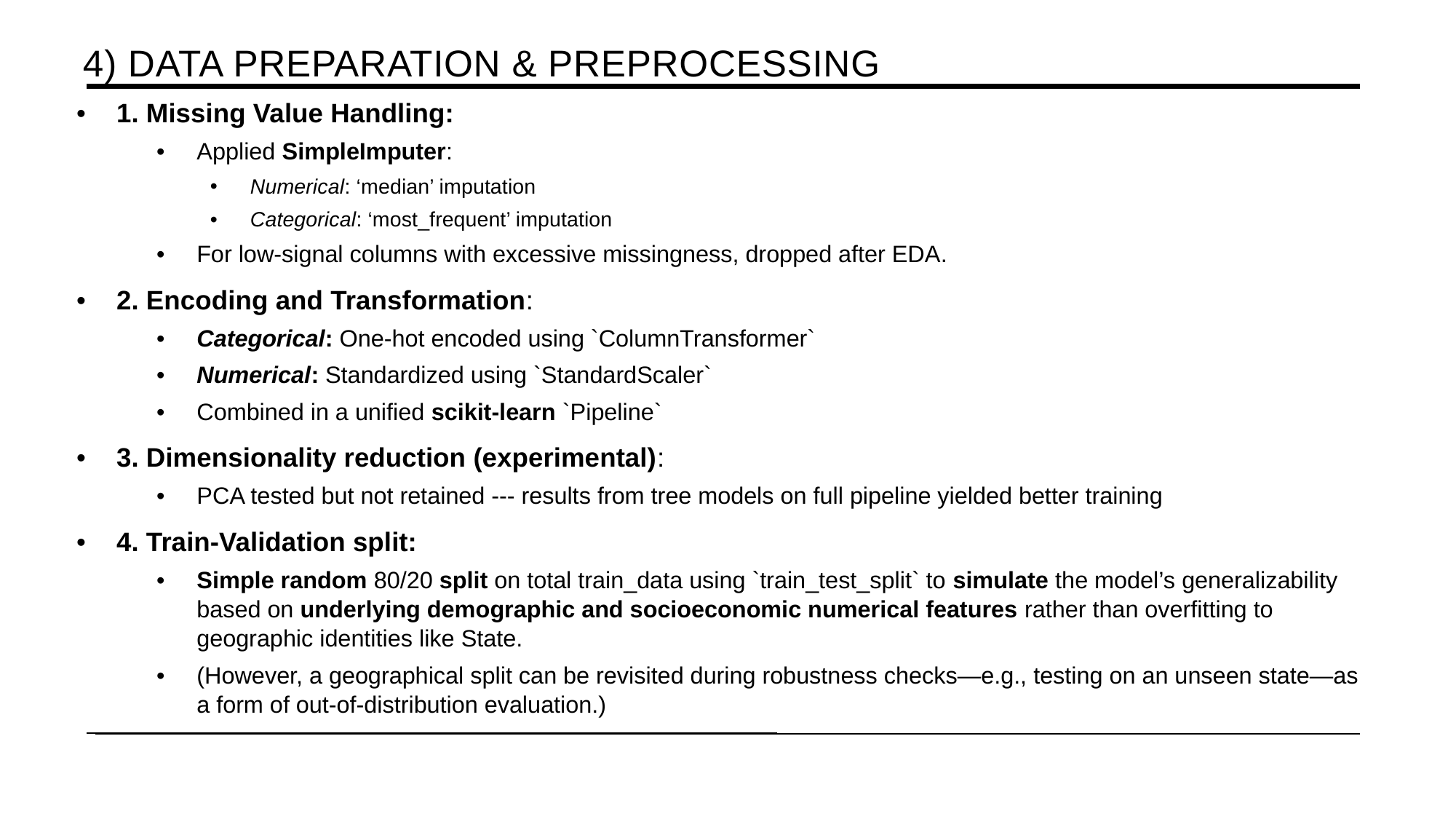

# 4) Data Preparation & Preprocessing
1. Missing Value Handling:
Applied SimpleImputer:
Numerical: ‘median’ imputation
Categorical: ‘most_frequent’ imputation
For low-signal columns with excessive missingness, dropped after EDA.
2. Encoding and Transformation:
Categorical: One-hot encoded using `ColumnTransformer`
Numerical: Standardized using `StandardScaler`
Combined in a unified scikit-learn `Pipeline`
3. Dimensionality reduction (experimental):
PCA tested but not retained --- results from tree models on full pipeline yielded better training
4. Train-Validation split:
Simple random 80/20 split on total train_data using `train_test_split` to simulate the model’s generalizability based on underlying demographic and socioeconomic numerical features rather than overfitting to geographic identities like State.
(However, a geographical split can be revisited during robustness checks—e.g., testing on an unseen state—as a form of out-of-distribution evaluation.)